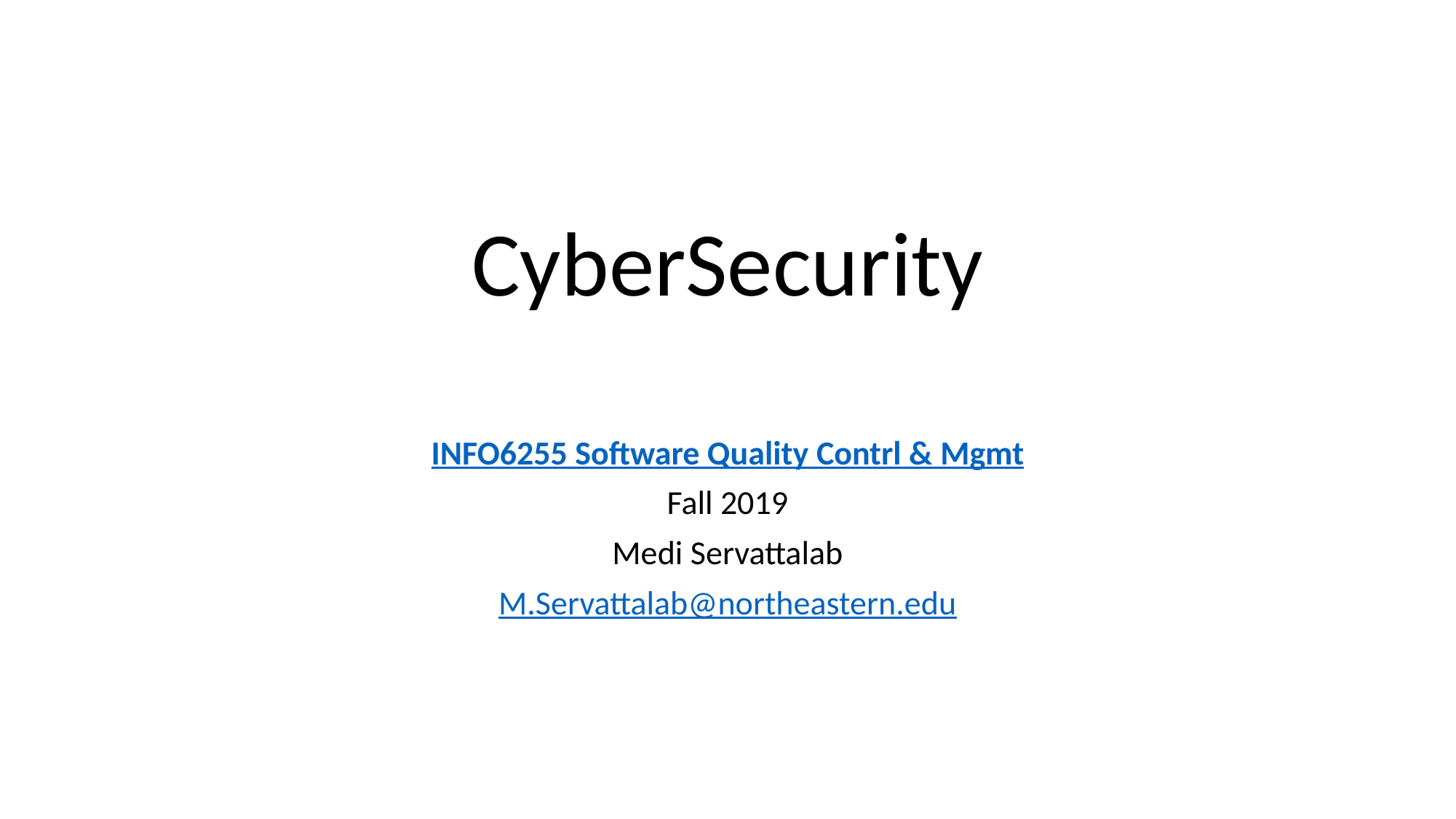

# CyberSecurity
INFO6255 Software Quality Contrl & Mgmt
Fall 2019
Medi Servattalab
M.Servattalab@northeastern.edu